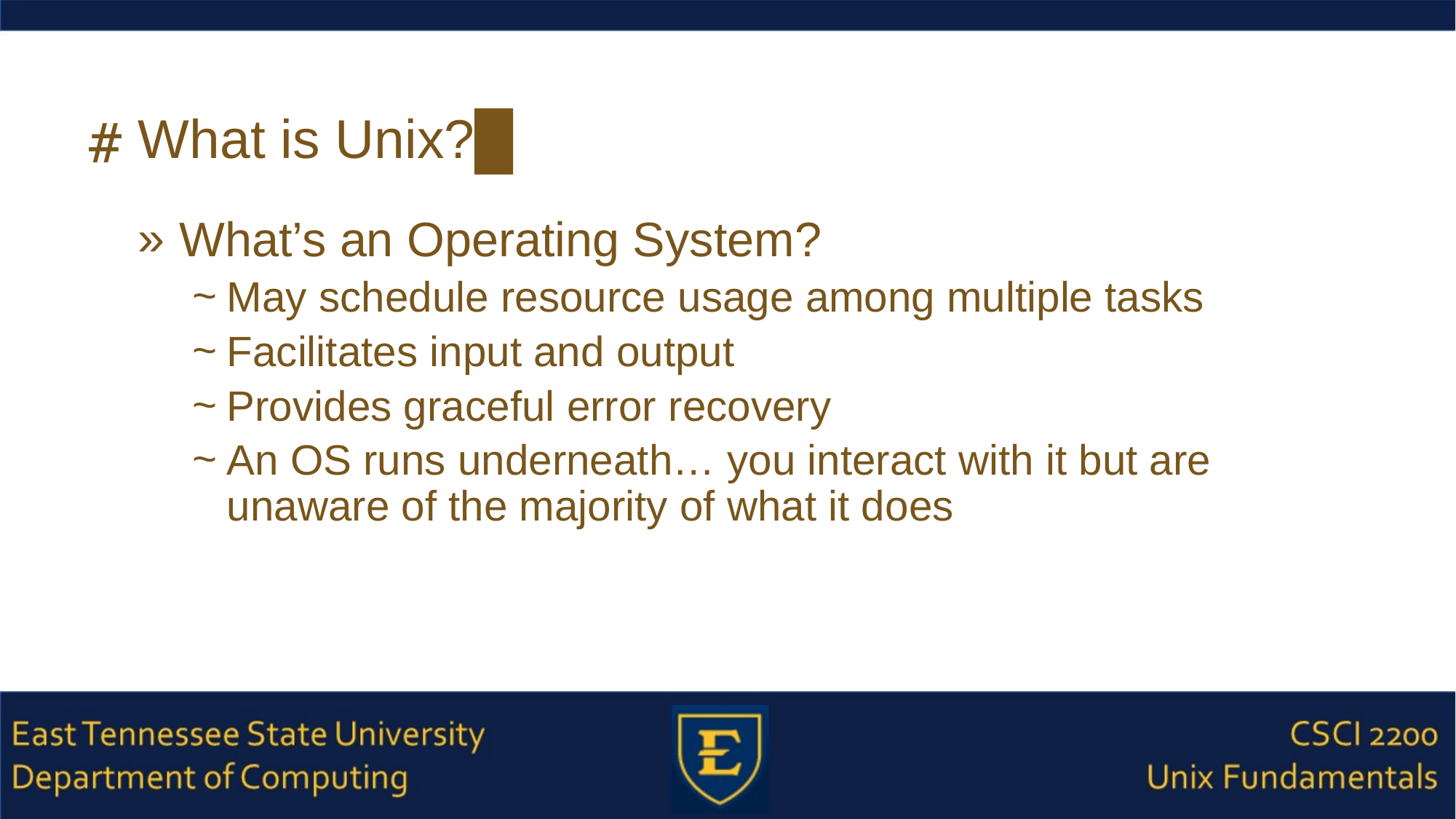

# What is Unix?█
What’s an Operating System?
May schedule resource usage among multiple tasks
Facilitates input and output
Provides graceful error recovery
An OS runs underneath… you interact with it but are unaware of the majority of what it does